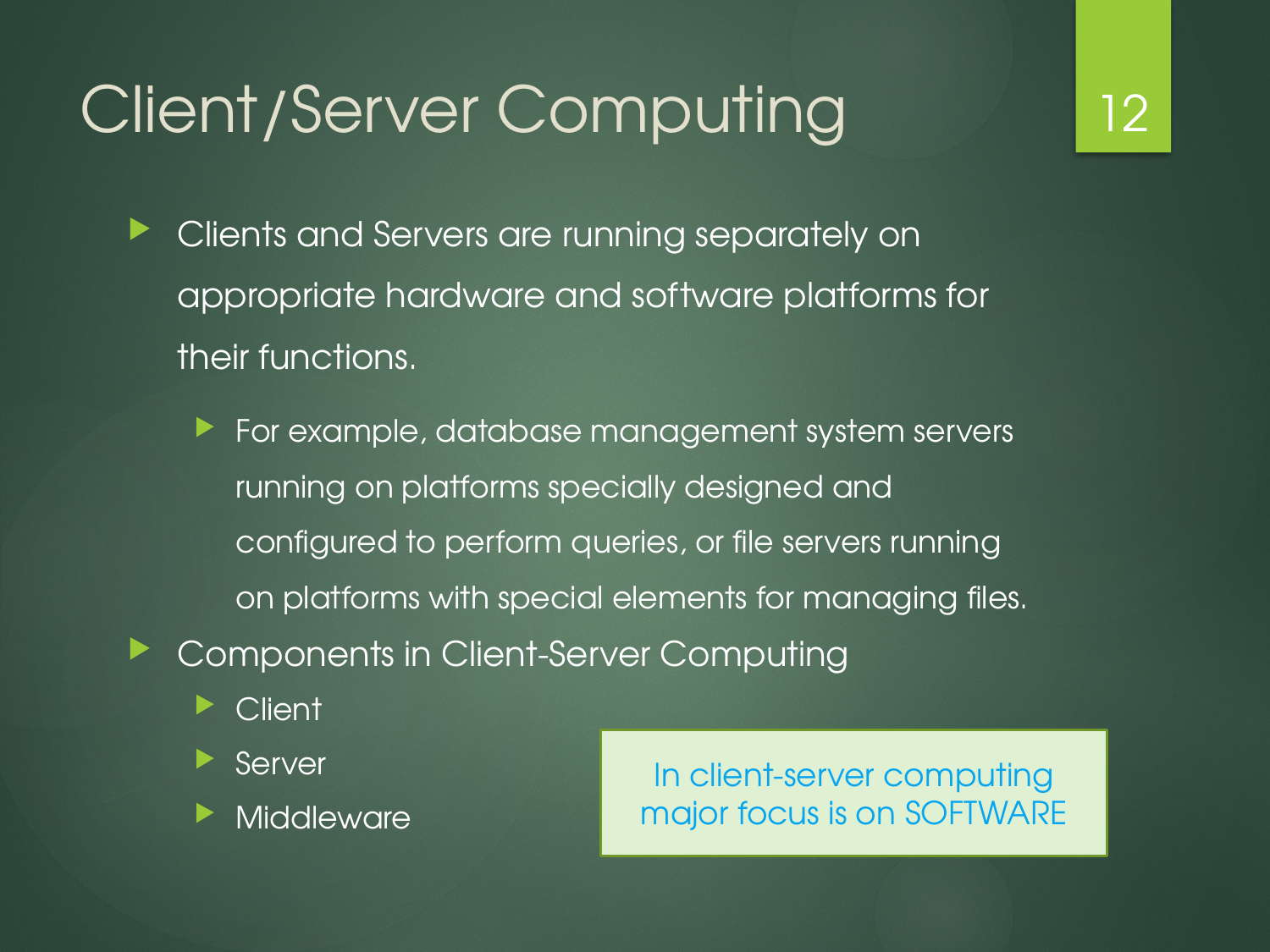

12
# Client/Server Computing
Clients and Servers are running separately on appropriate hardware and software platforms for their functions.
For example, database management system servers running on platforms specially designed and configured to perform queries, or file servers running on platforms with special elements for managing files.
Components in Client-Server Computing
Client
Server
Middleware
In client-server computing major focus is on SOFTWARE